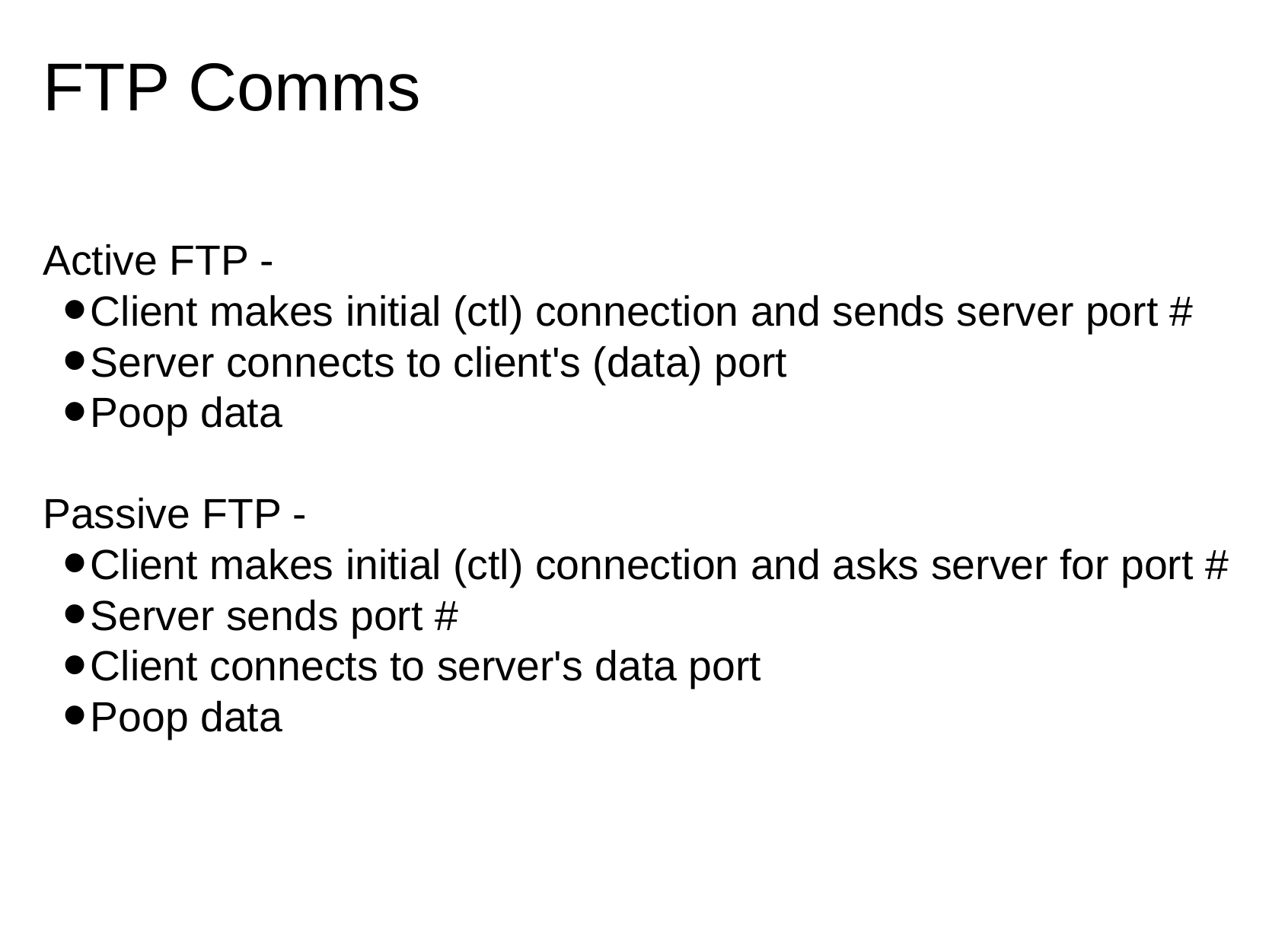

# FTP Comms
Active FTP -
Client makes initial (ctl) connection and sends server port #
Server connects to client's (data) port
Poop data

Passive FTP -
Client makes initial (ctl) connection and asks server for port #
Server sends port #
Client connects to server's data port
Poop data